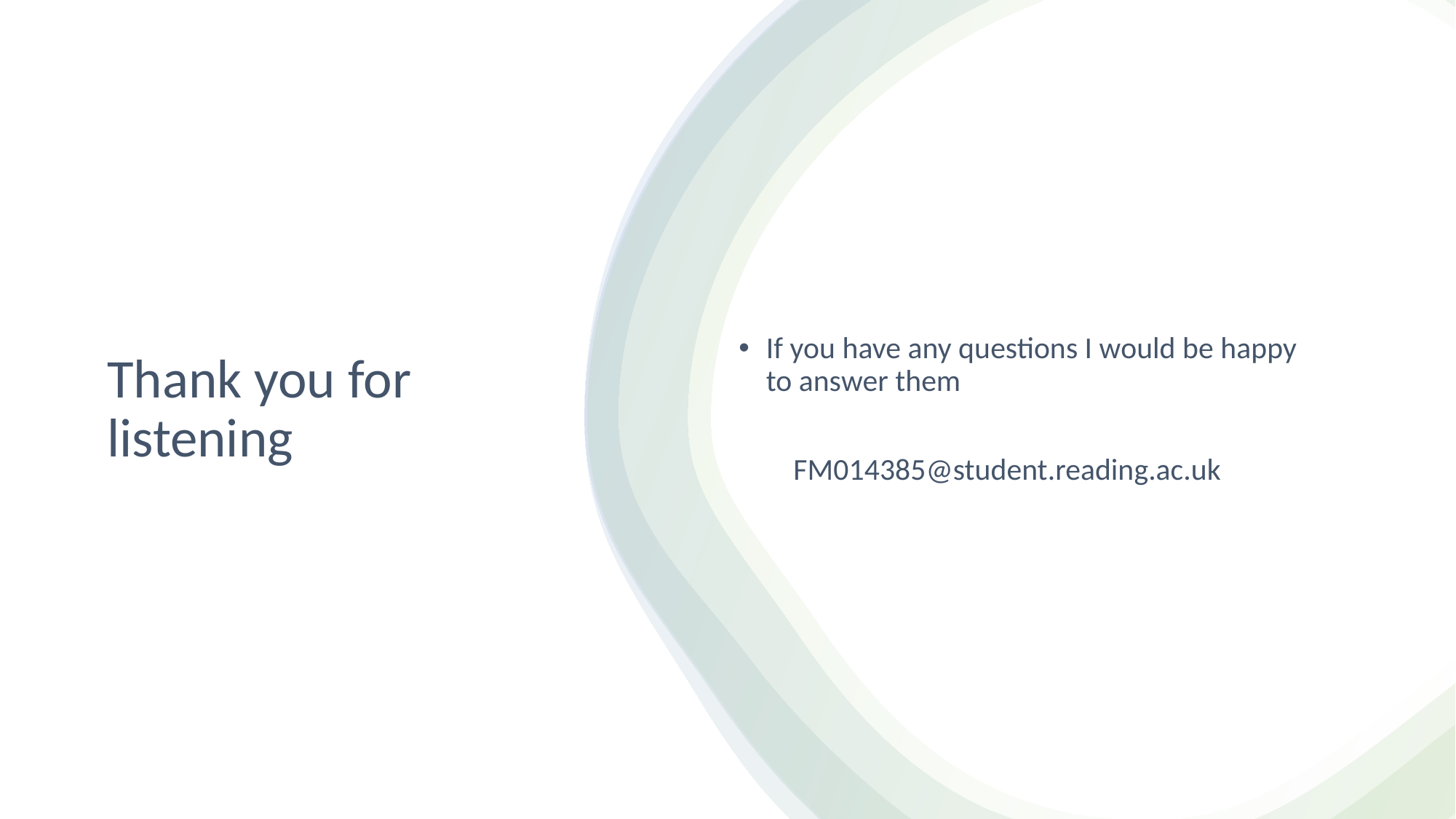

If you have any questions I would be happy to answer them

FM014385@student.reading.ac.uk
# Thank you for listening